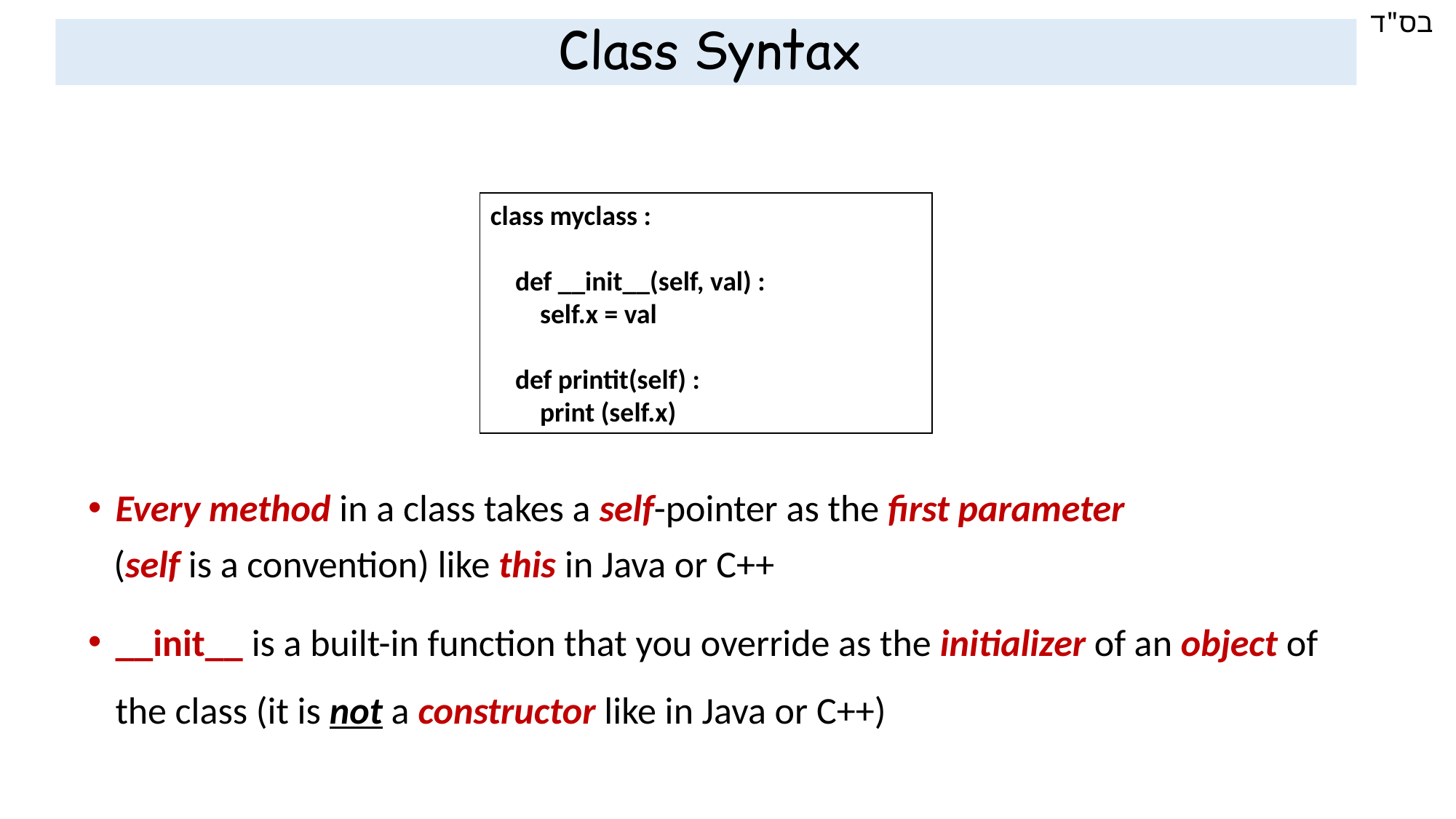

Class Syntax
class myclass :

    def __init__(self, val) :
        self.x = val

    def printit(self) :
        print (self.x)
Every method in a class takes a self-pointer as the first parameter
   (self is a convention) like this in Java or C++
__init__ is a built-in function that you override as the initializer of an object of the class (it is not a constructor like in Java or C++)